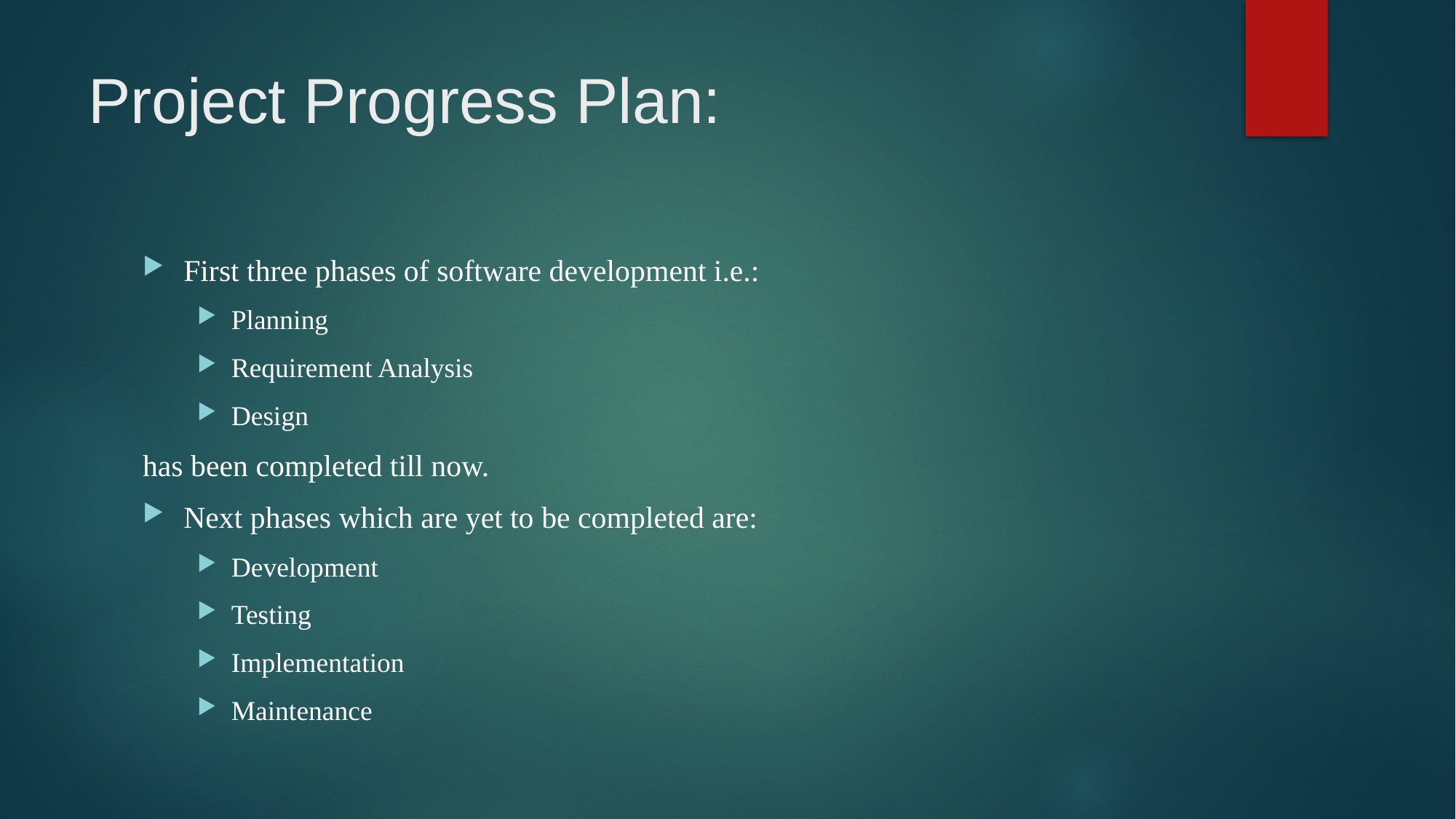

# Project Progress Plan:
First three phases of software development i.e.:
Planning
Requirement Analysis
Design
has been completed till now.
Next phases which are yet to be completed are:
Development
Testing
Implementation
Maintenance